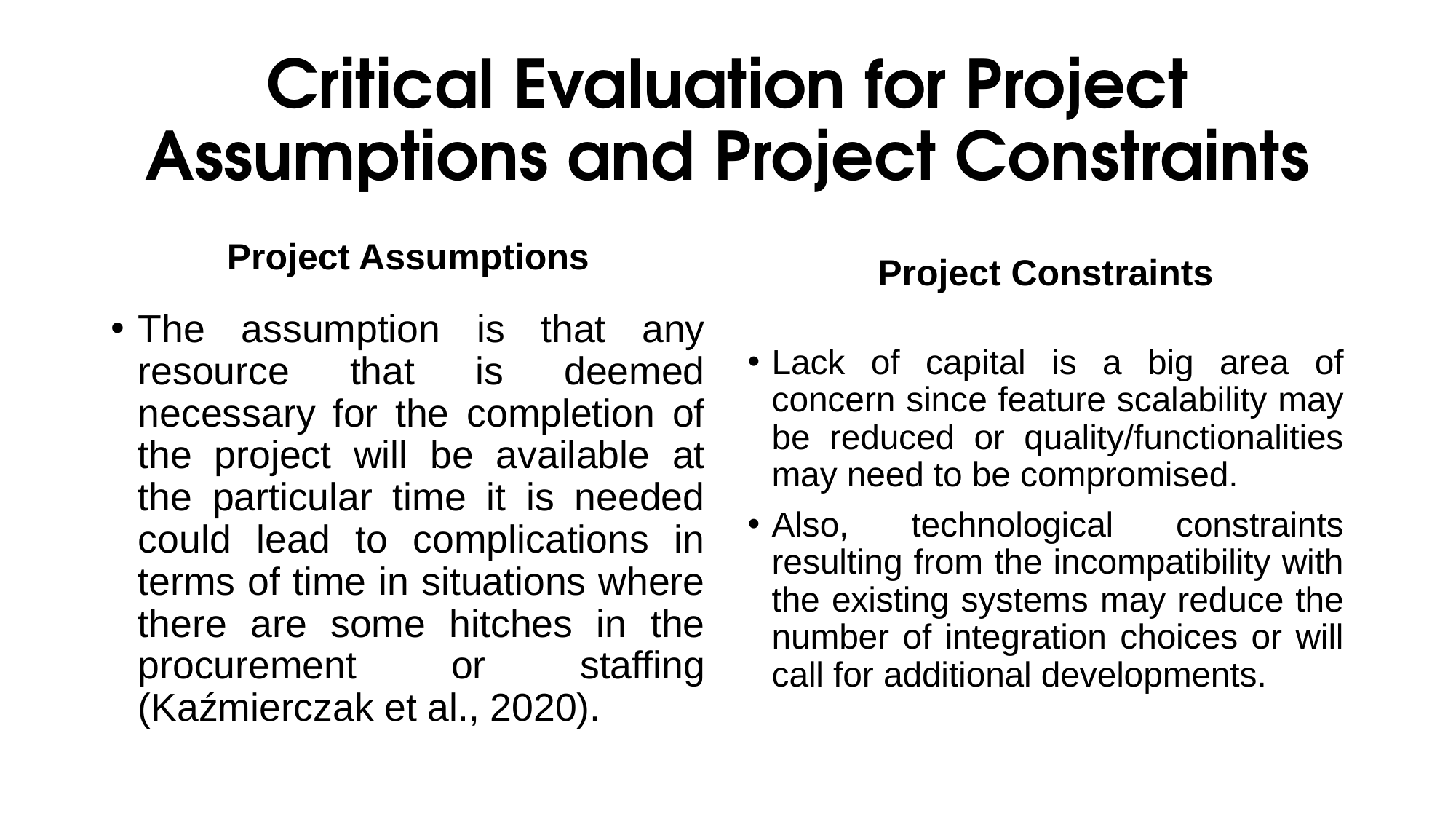

# Critical Evaluation for Project Assumptions and Project Constraints
Project Assumptions
Project Constraints
The assumption is that any resource that is deemed necessary for the completion of the project will be available at the particular time it is needed could lead to complications in terms of time in situations where there are some hitches in the procurement or staffing (Kaźmierczak et al., 2020).
Lack of capital is a big area of concern since feature scalability may be reduced or quality/functionalities may need to be compromised.
Also, technological constraints resulting from the incompatibility with the existing systems may reduce the number of integration choices or will call for additional developments.